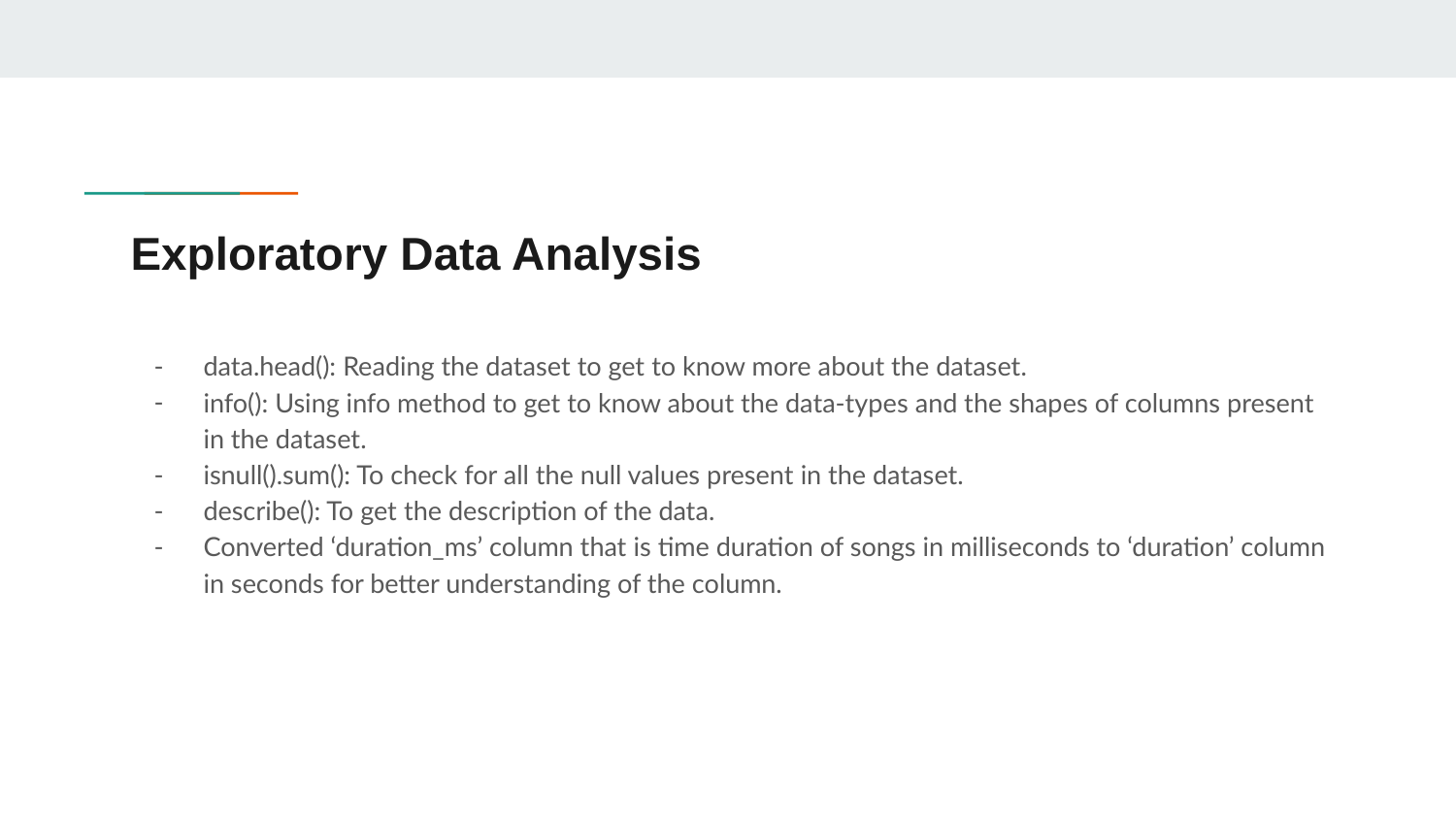

# Exploratory Data Analysis
data.head(): Reading the dataset to get to know more about the dataset.
info(): Using info method to get to know about the data-types and the shapes of columns present in the dataset.
isnull().sum(): To check for all the null values present in the dataset.
describe(): To get the description of the data.
Converted ‘duration_ms’ column that is time duration of songs in milliseconds to ‘duration’ column in seconds for better understanding of the column.